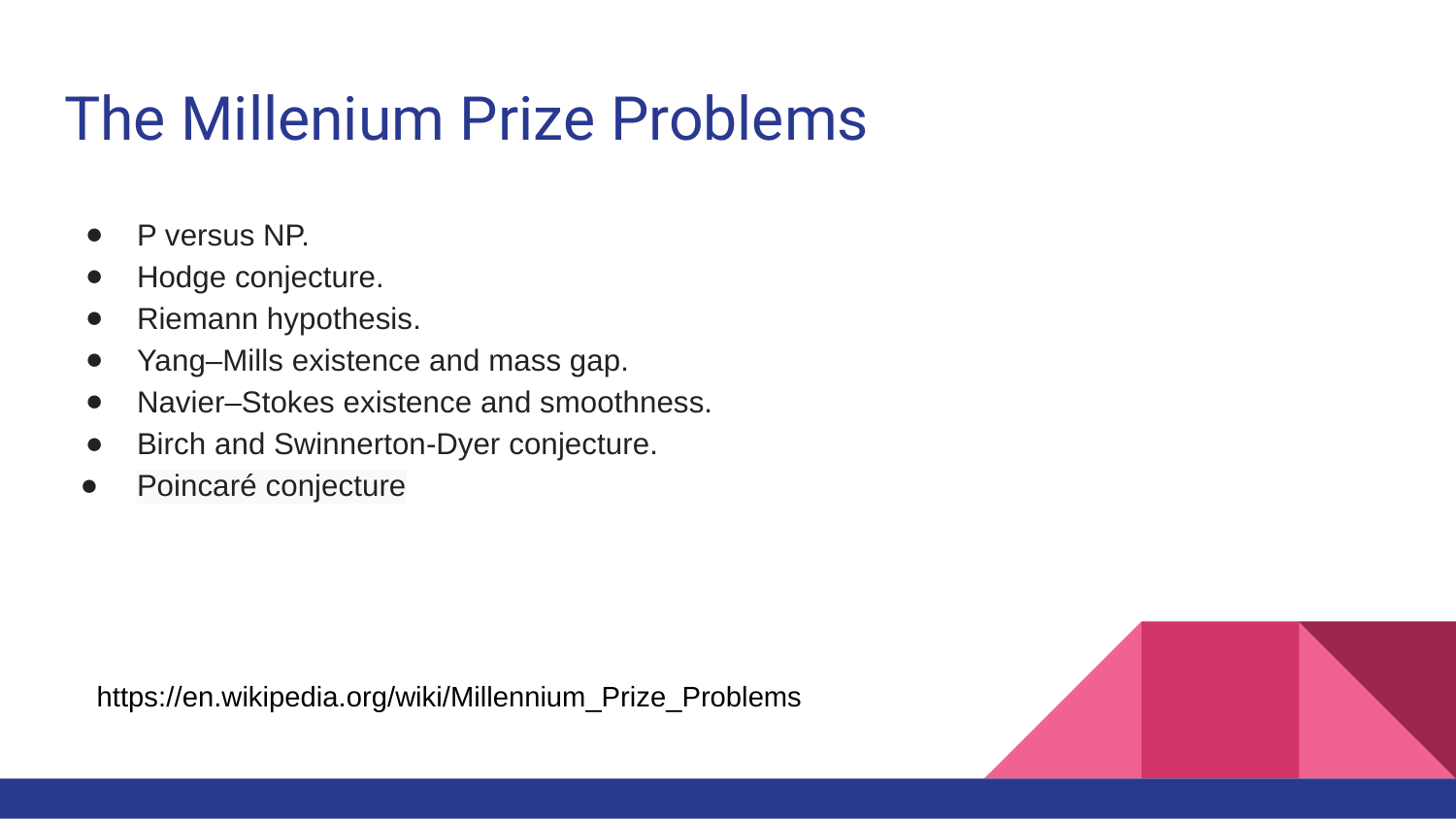

# The Millenium Prize Problems
P versus NP.
Hodge conjecture.
Riemann hypothesis.
Yang–Mills existence and mass gap.
Navier–Stokes existence and smoothness.
Birch and Swinnerton-Dyer conjecture.
Poincaré conjecture

https://en.wikipedia.org/wiki/Millennium_Prize_Problems